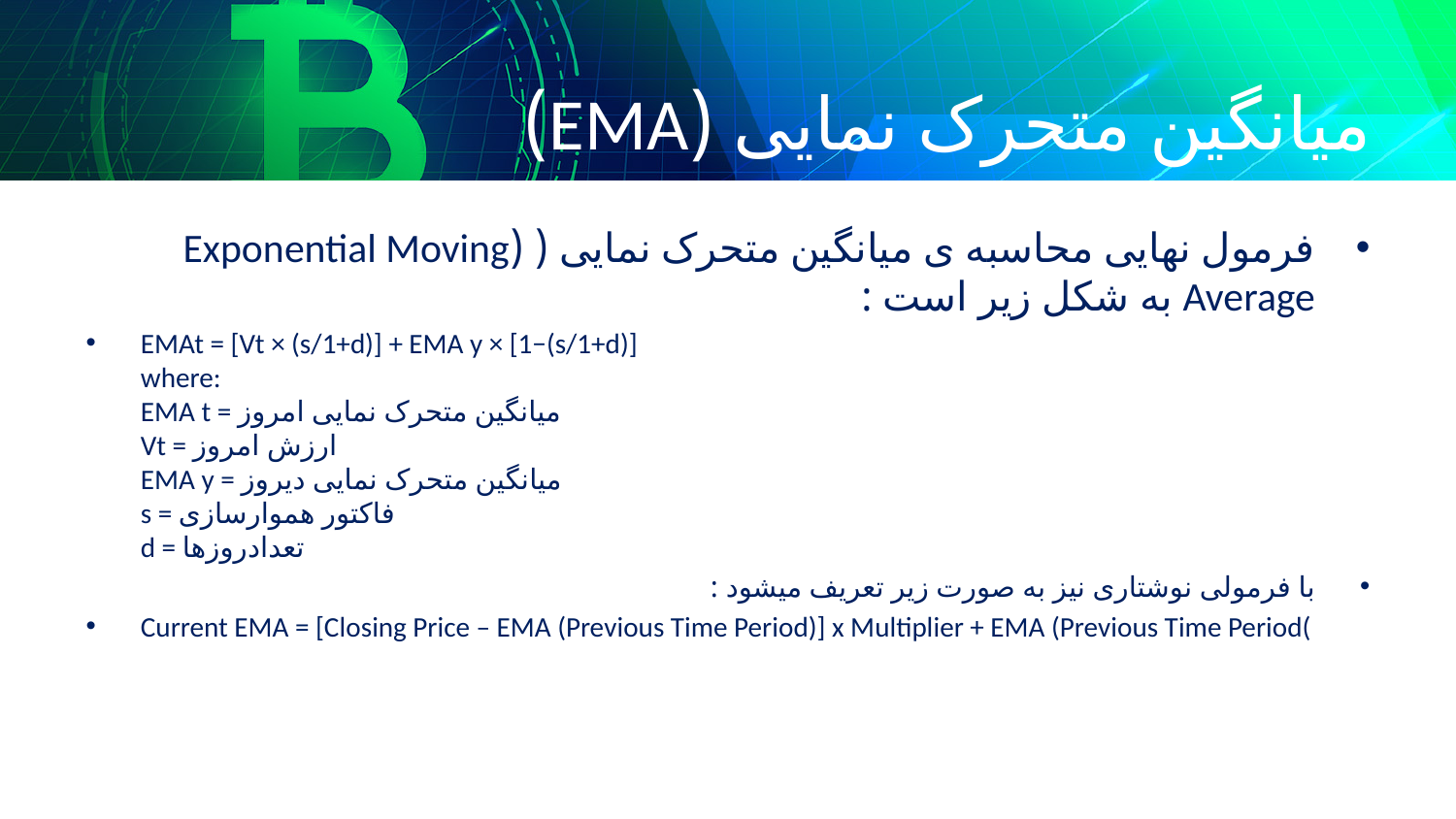

# میانگین متحرک نمایی (EMA)
فرمول نهایی محاسبه ی میانگین متحرک نمایی ( (Exponential Moving Average به شکل زیر است :
EMAt = [Vt × (s/1+d)] + EMA y × [1−(s/1+d)]
where:
EMA t = میانگین متحرک نمایی امروز
Vt = ارزش امروز
EMA y = میانگین متحرک نمایی دیروز
s = فاکتور ھموارسازی
d = تعدادروزھا
با فرمولی نوشتاری نیز به صورت زیر تعریف میشود :
Current EMA = [Closing Price – EMA (Previous Time Period)] x Multiplier + EMA (Previous Time Period(